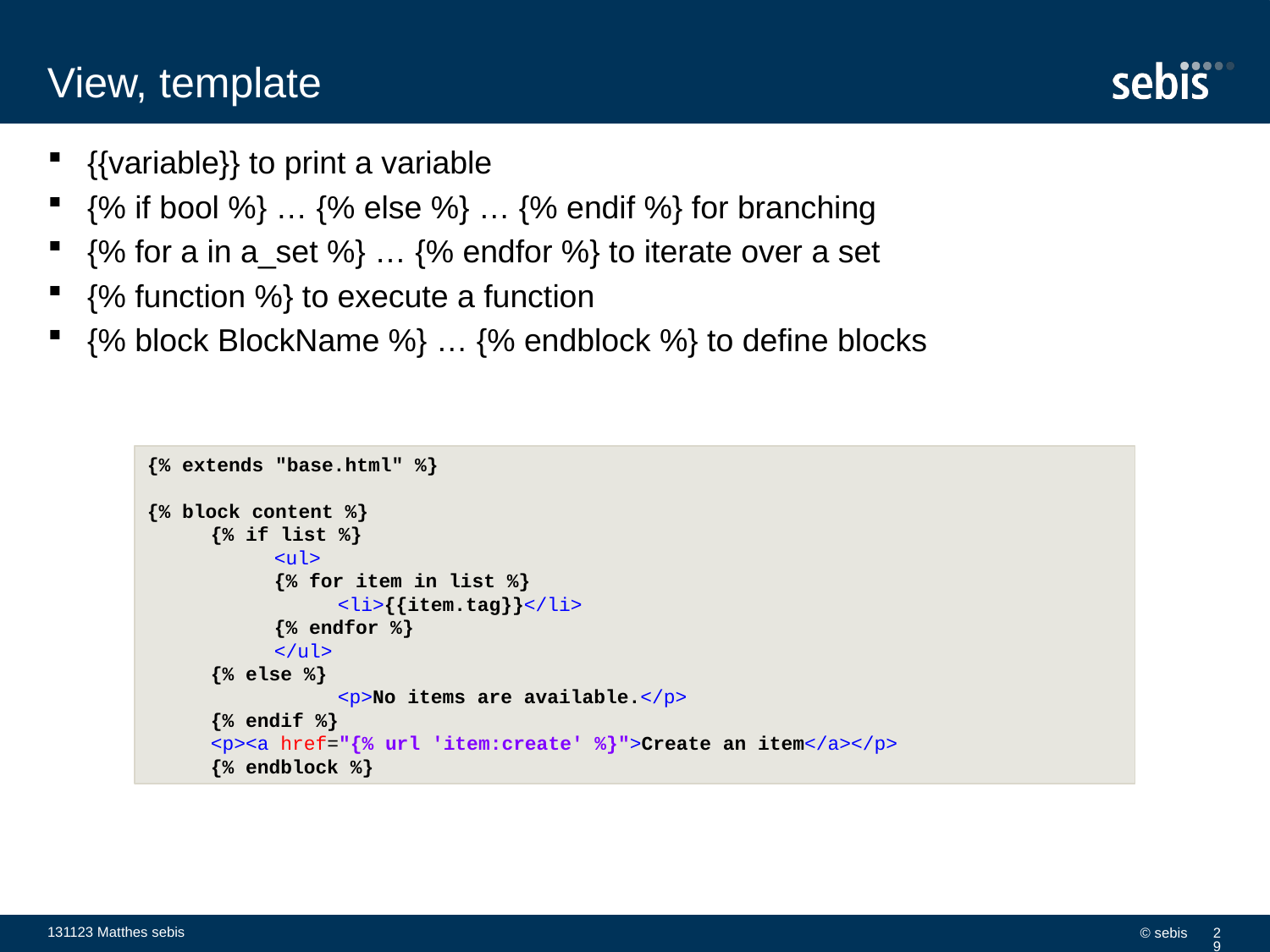

# View, template
{{variable}} to print a variable
{% if bool %} … {% else %} … {% endif %} for branching
{% for a in a_set %} … {% endfor %} to iterate over a set
{% function %} to execute a function
{% block BlockName %} … {% endblock %} to define blocks

{% extends "base.html" %}

{% block content %}
{% if list %}
<ul>
{% for item in list %}
<li>{{item.tag}}</li>
{% endfor %}
</ul>
{% else %}
	<p>No items are available.</p>
{% endif %}
<p><a href="{% url 'item:create' %}">Create an item</a></p>
{% endblock %}
131123 Matthes sebis
© sebis
29